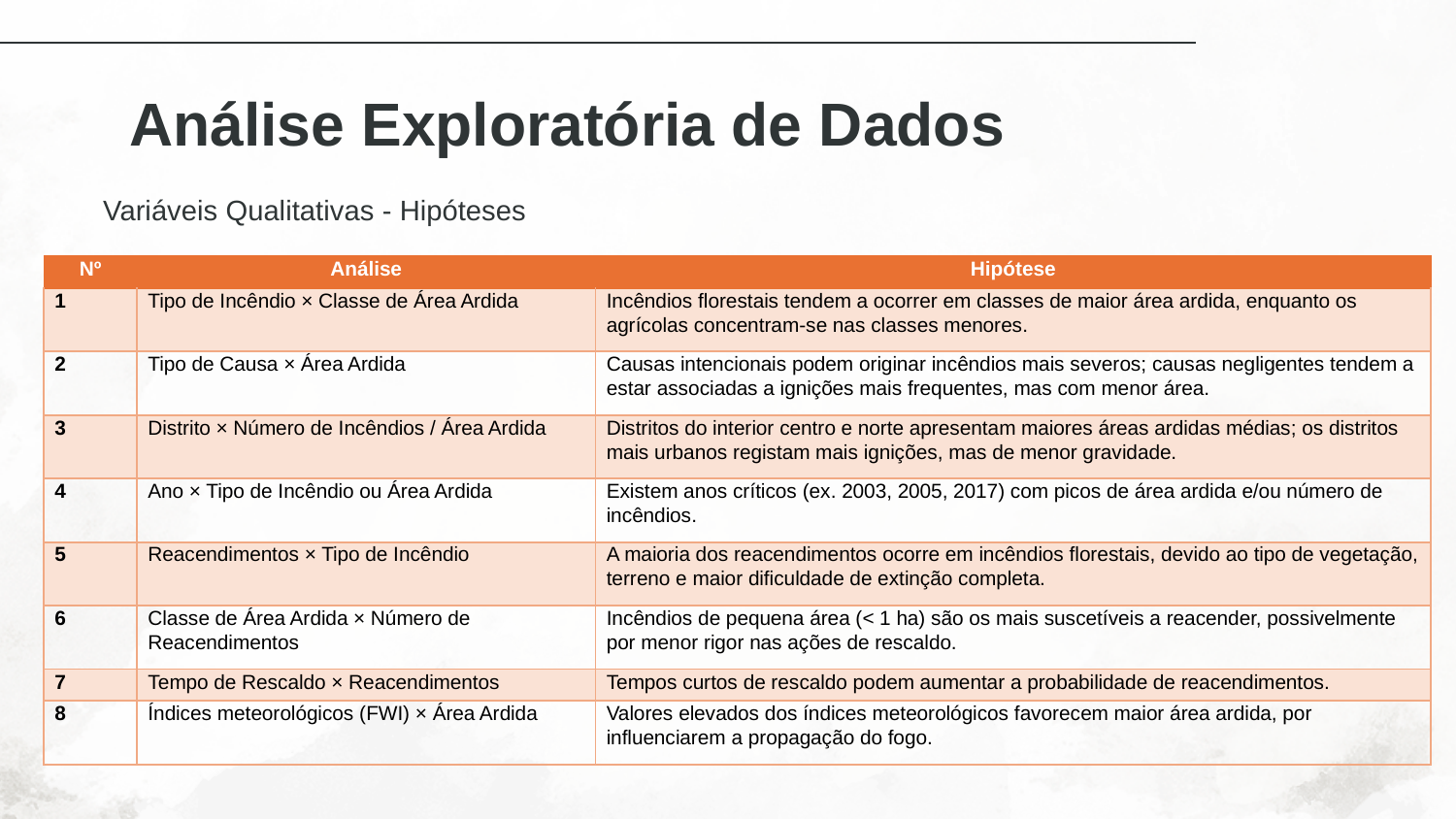

# Análise Exploratória de Dados
Variáveis Qualitativas - Hipóteses
| Nº | Análise | Hipótese |
| --- | --- | --- |
| 1 | Tipo de Incêndio × Classe de Área Ardida | Incêndios florestais tendem a ocorrer em classes de maior área ardida, enquanto os agrícolas concentram-se nas classes menores. |
| 2 | Tipo de Causa × Área Ardida | Causas intencionais podem originar incêndios mais severos; causas negligentes tendem a estar associadas a ignições mais frequentes, mas com menor área. |
| 3 | Distrito × Número de Incêndios / Área Ardida | Distritos do interior centro e norte apresentam maiores áreas ardidas médias; os distritos mais urbanos registam mais ignições, mas de menor gravidade. |
| 4 | Ano × Tipo de Incêndio ou Área Ardida | Existem anos críticos (ex. 2003, 2005, 2017) com picos de área ardida e/ou número de incêndios. |
| 5 | Reacendimentos × Tipo de Incêndio | A maioria dos reacendimentos ocorre em incêndios florestais, devido ao tipo de vegetação, terreno e maior dificuldade de extinção completa. |
| 6 | Classe de Área Ardida × Número de Reacendimentos | Incêndios de pequena área (< 1 ha) são os mais suscetíveis a reacender, possivelmente por menor rigor nas ações de rescaldo. |
| 7 | Tempo de Rescaldo × Reacendimentos | Tempos curtos de rescaldo podem aumentar a probabilidade de reacendimentos. |
| 8 | Índices meteorológicos (FWI) × Área Ardida | Valores elevados dos índices meteorológicos favorecem maior área ardida, por influenciarem a propagação do fogo. |